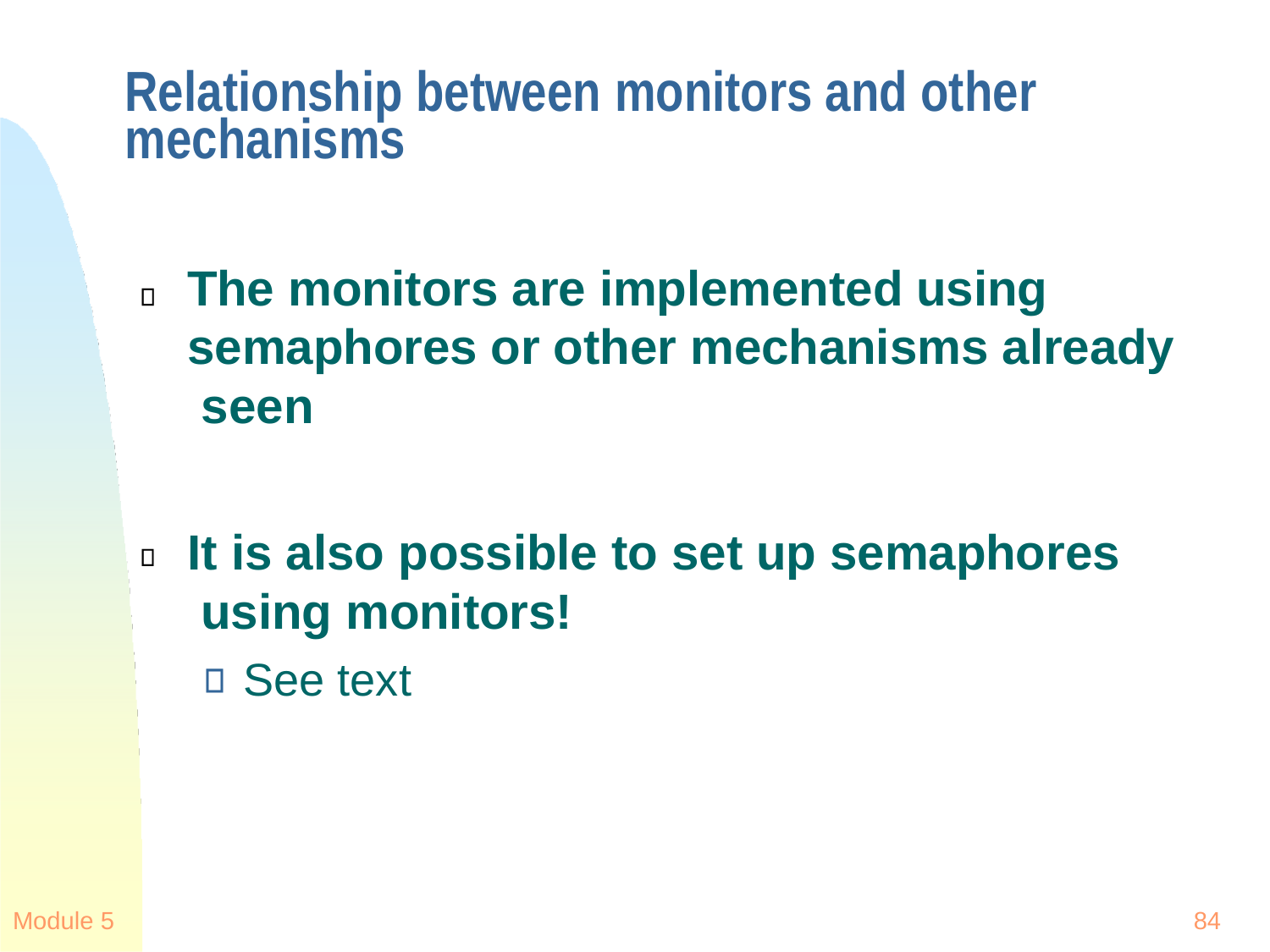

# Relationship between monitors and other mechanisms
The monitors are implemented using  semaphores or other mechanisms already  seen

It is also possible to set up semaphores  using monitors!
See text

Module 5
84